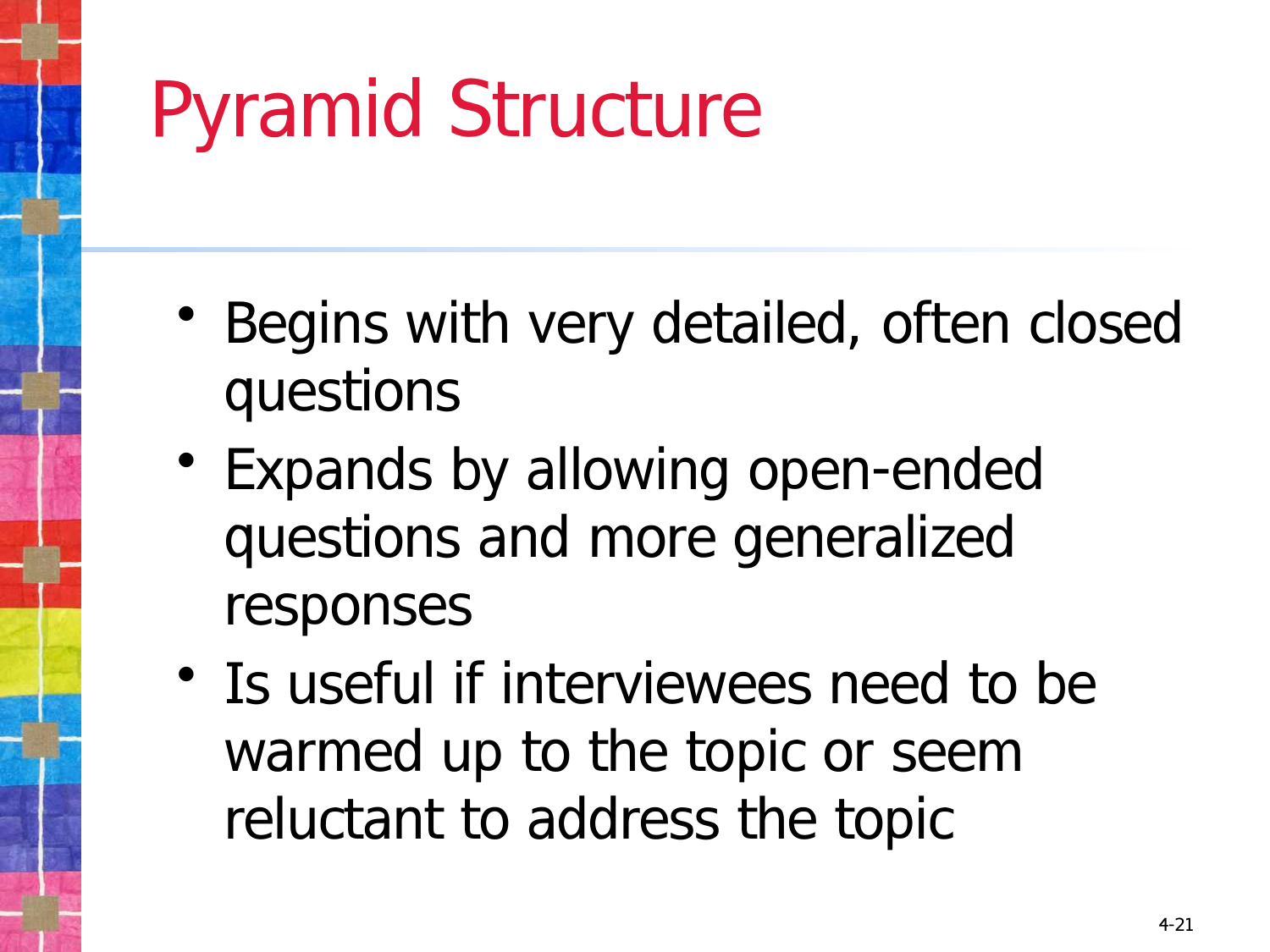

# Pyramid Structure
Begins with very detailed, often closed questions
Expands by allowing open-ended questions and more generalized responses
Is useful if interviewees need to be warmed up to the topic or seem reluctant to address the topic
4-21